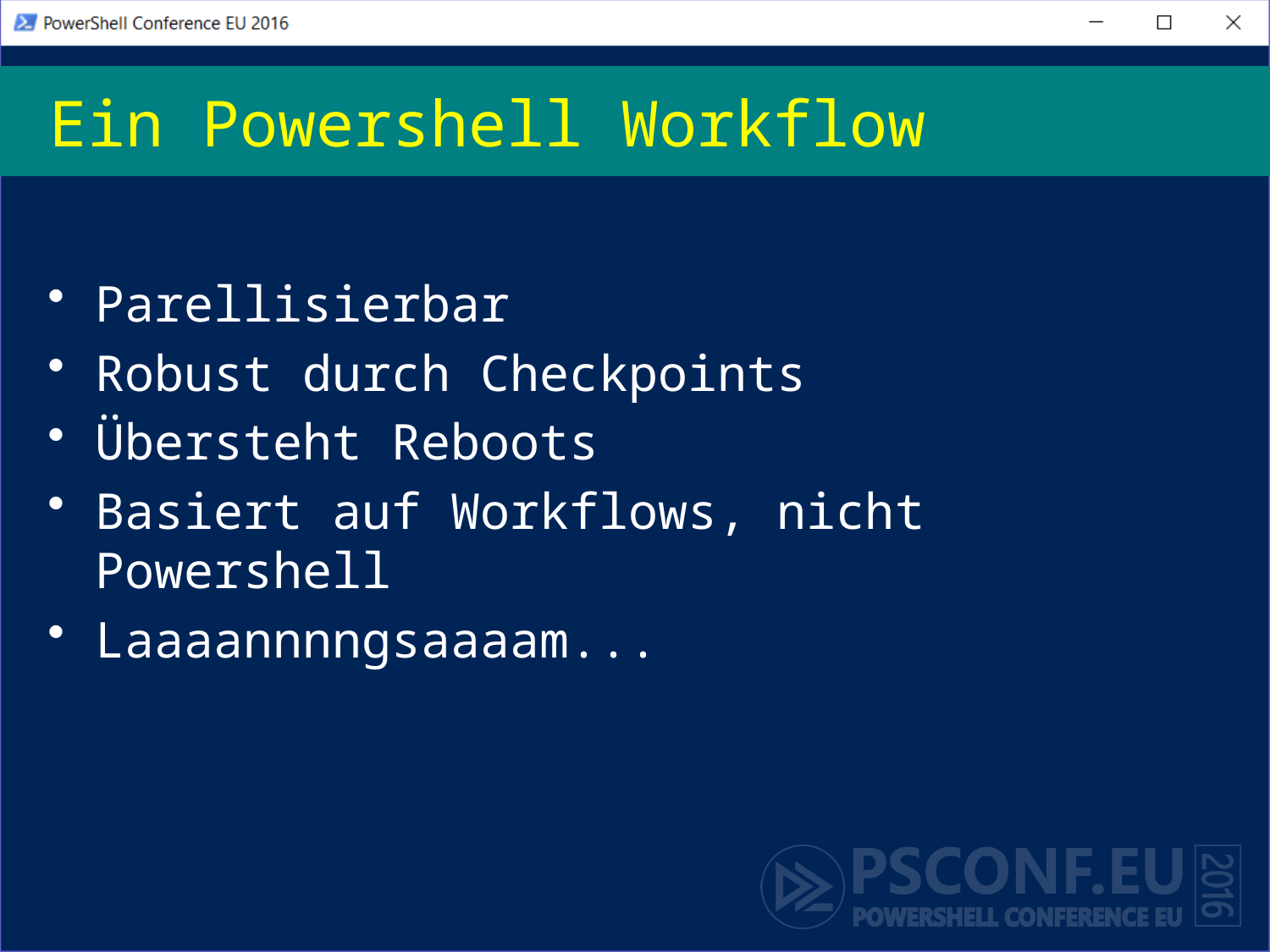

# Ein Powershell Workflow
Parellisierbar
Robust durch Checkpoints
Übersteht Reboots
Basiert auf Workflows, nicht Powershell
Laaaannnngsaaaam...